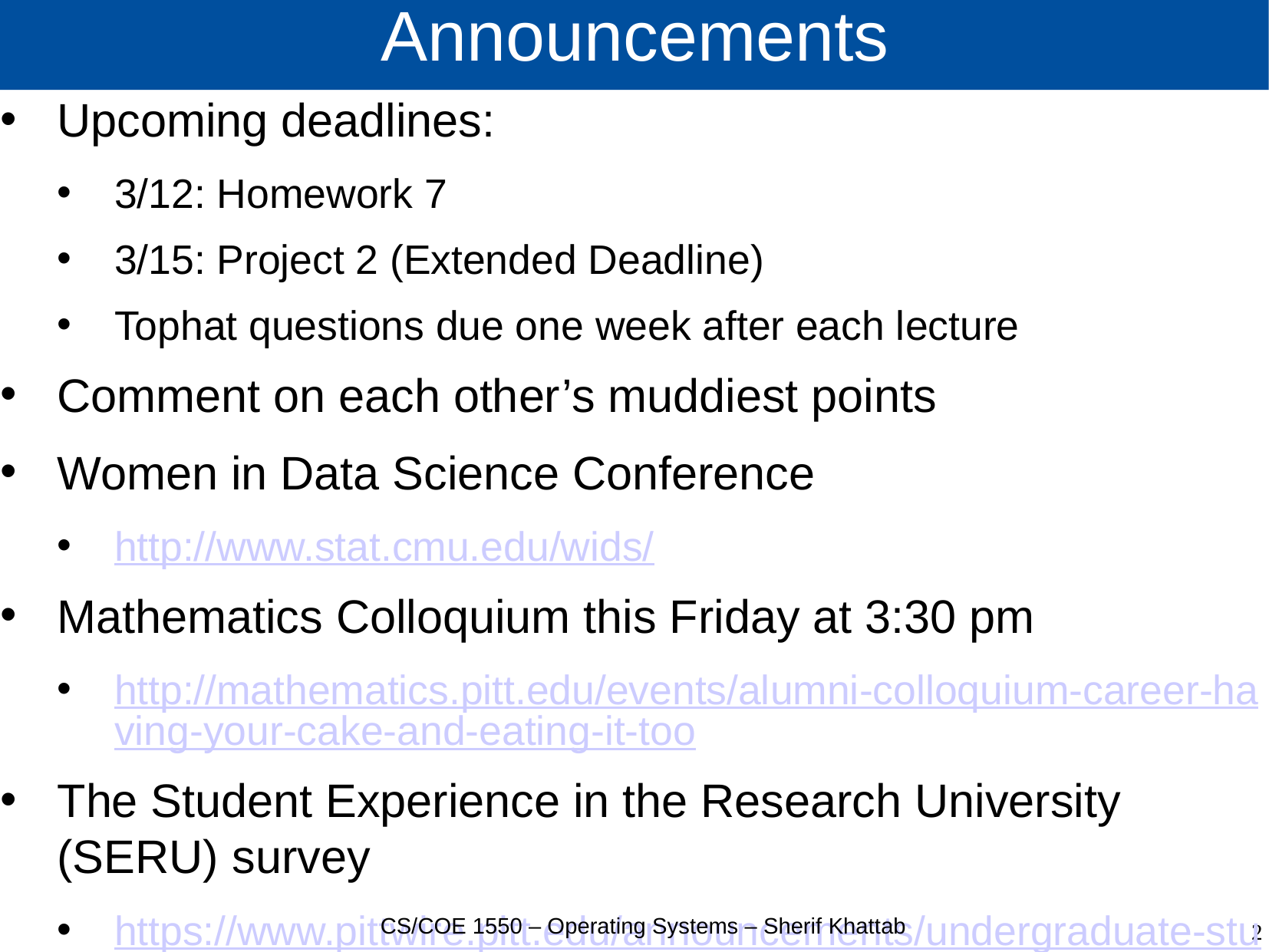

# Announcements
Upcoming deadlines:
3/12: Homework 7
3/15: Project 2 (Extended Deadline)
Tophat questions due one week after each lecture
Comment on each other’s muddiest points
Women in Data Science Conference
http://www.stat.cmu.edu/wids/
Mathematics Colloquium this Friday at 3:30 pm
http://mathematics.pitt.edu/events/alumni-colloquium-career-having-your-cake-and-eating-it-too
The Student Experience in the Research University (SERU) survey
https://www.pittwire.pitt.edu/announcements/undergraduate-students-pittsburgh-campus-take-2021-seru-survey
CS/COE 1550 – Operating Systems – Sherif Khattab
2